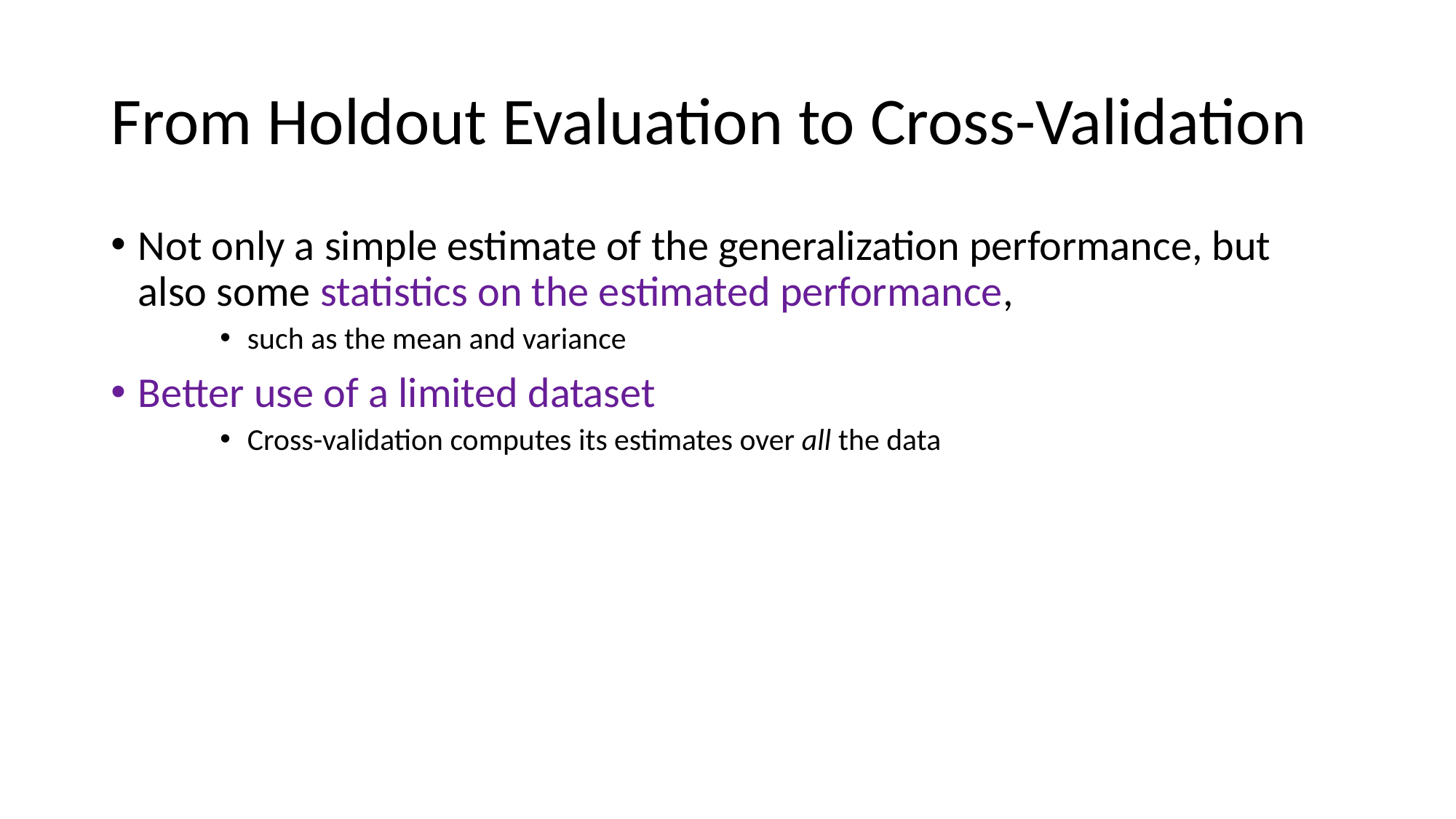

# From Holdout Evaluation to Cross-Validation
Not only a simple estimate of the generalization performance, but also some statistics on the estimated performance,
such as the mean and variance
Better use of a limited dataset
Cross-validation computes its estimates over all the data